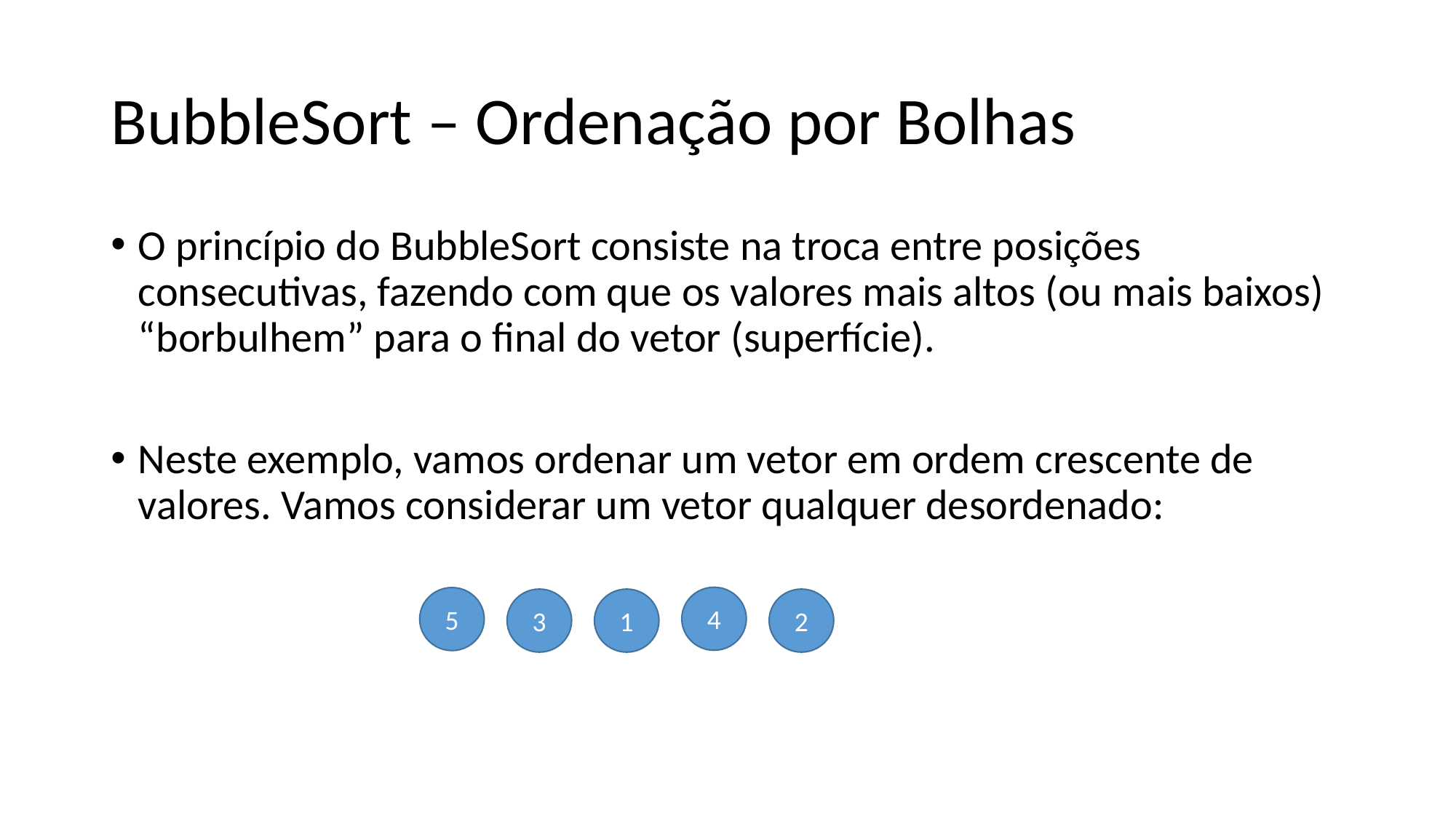

# BubbleSort – Ordenação por Bolhas
O princípio do BubbleSort consiste na troca entre posições consecutivas, fazendo com que os valores mais altos (ou mais baixos) “borbulhem” para o final do vetor (superfície).

Neste exemplo, vamos ordenar um vetor em ordem crescente de valores. Vamos considerar um vetor qualquer desordenado:
4
5
3
1
2